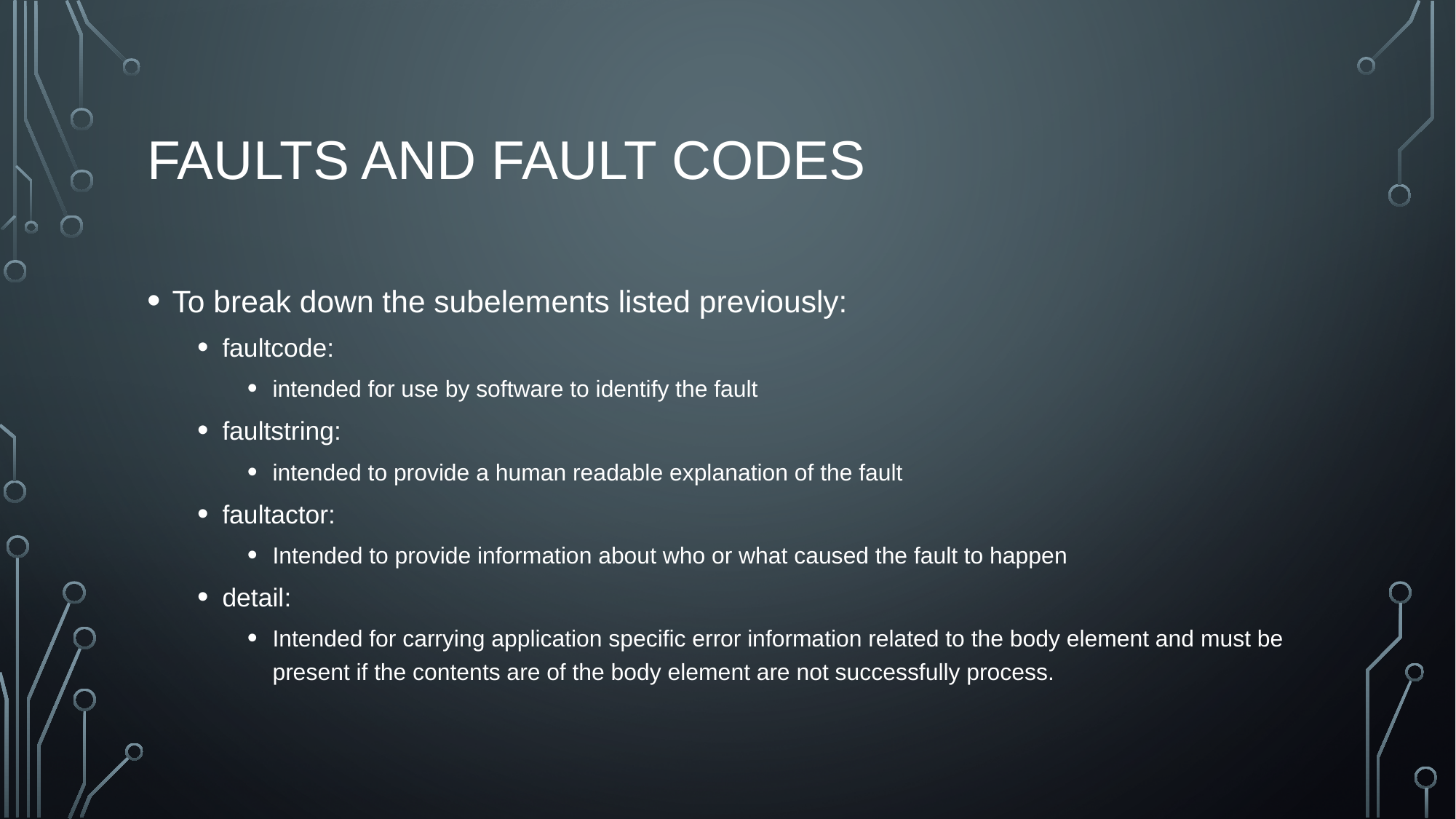

# FAULTs and FAULT CODES
To break down the subelements listed previously:
faultcode:
intended for use by software to identify the fault
faultstring:
intended to provide a human readable explanation of the fault
faultactor:
Intended to provide information about who or what caused the fault to happen
detail:
Intended for carrying application specific error information related to the body element and must be present if the contents are of the body element are not successfully process.